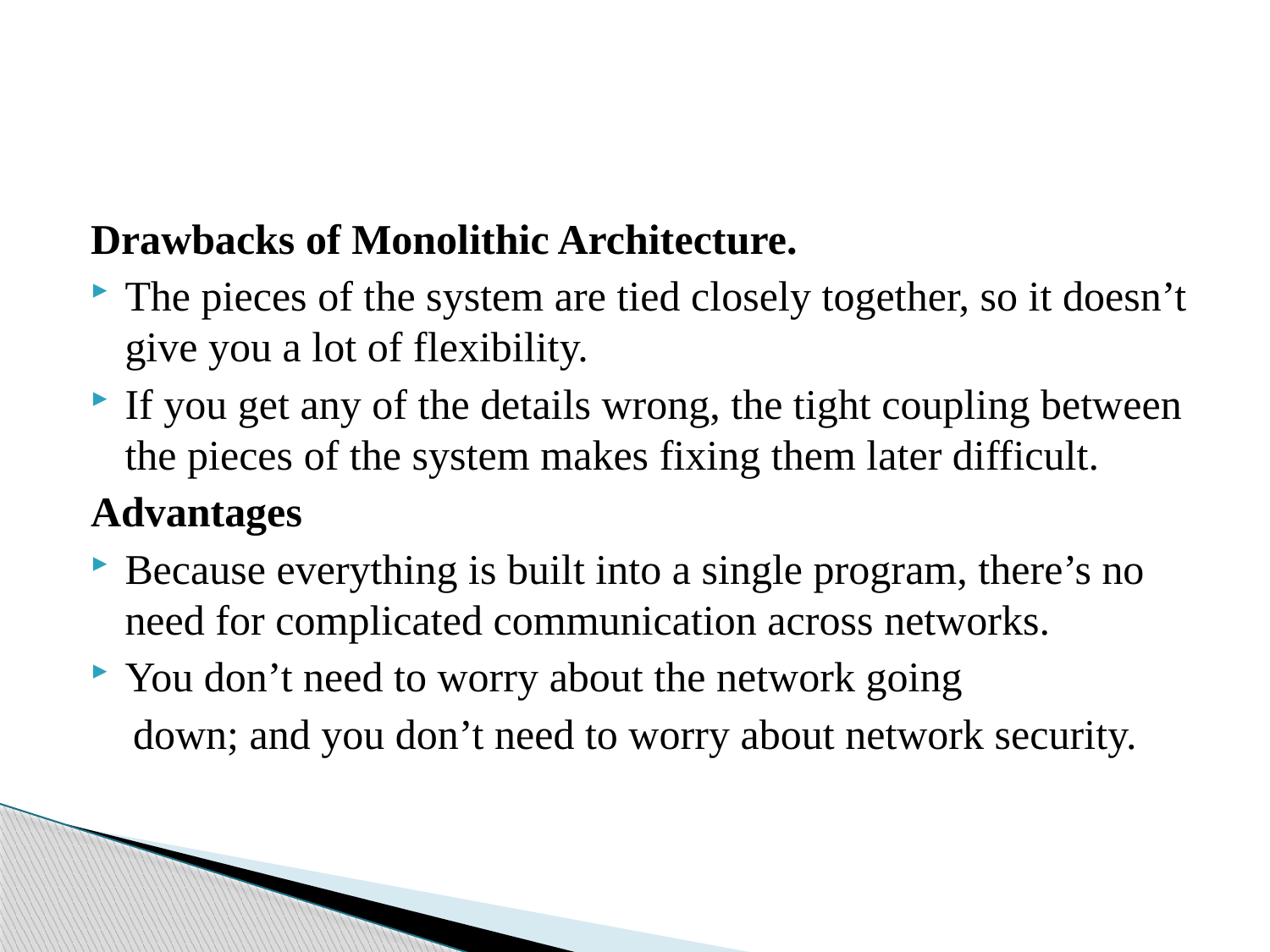

#
Drawbacks of Monolithic Architecture.
The pieces of the system are tied closely together, so it doesn’t give you a lot of flexibility.
If you get any of the details wrong, the tight coupling between the pieces of the system makes fixing them later difficult.
Advantages
Because everything is built into a single program, there’s no need for complicated communication across networks.
You don’t need to worry about the network going
    down; and you don’t need to worry about network security.